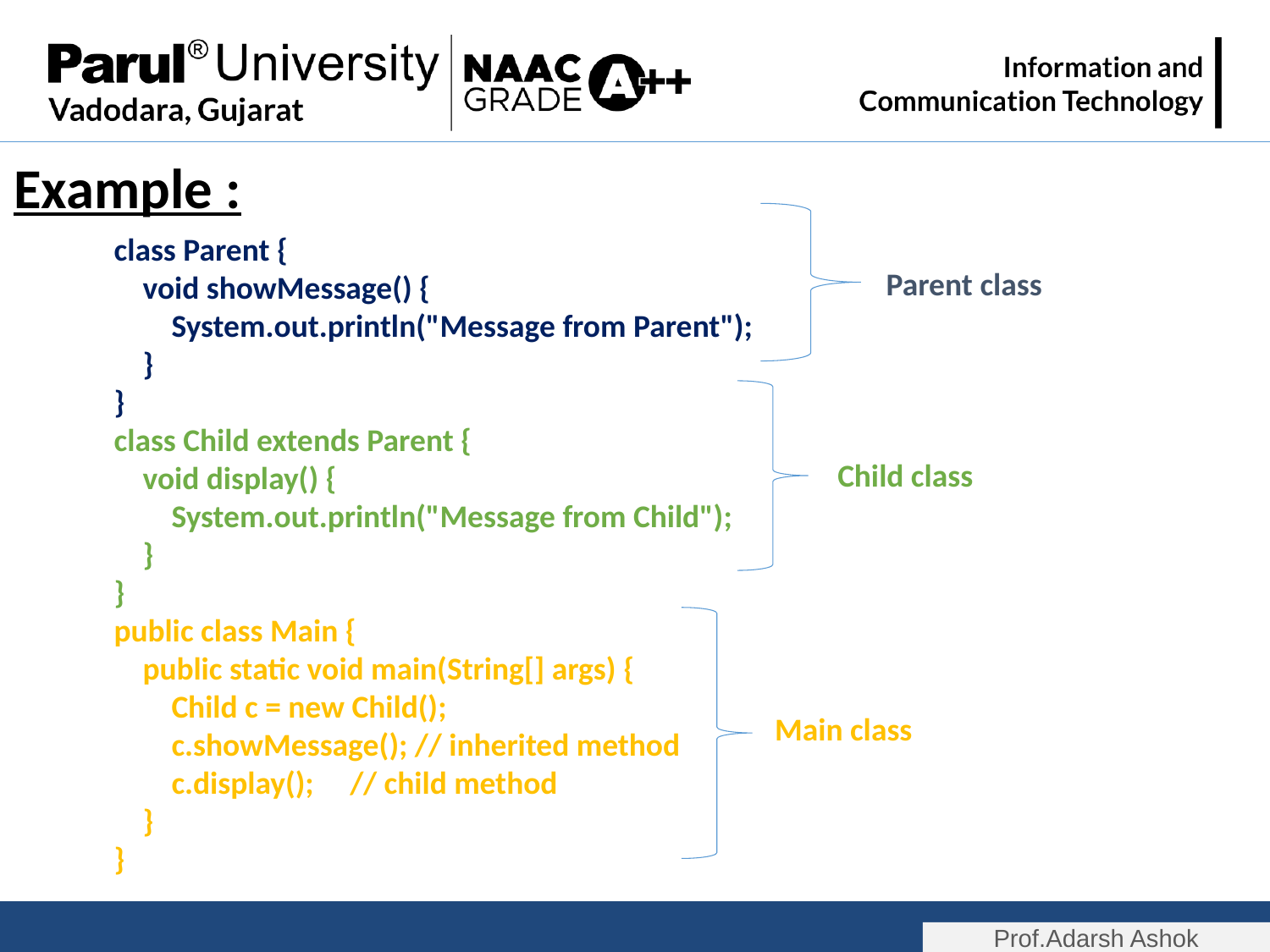

Example :

class Parent {
    void showMessage() {
        System.out.println("Message from Parent");
    }
}
class Child extends Parent {
    void display() {
        System.out.println("Message from Child");
    }
}
public class Main {
    public static void main(String[] args) {
        Child c = new Child();
        c.showMessage(); // inherited method
        c.display();     // child method
    }
}
Parent class

Child class

Main class
Prof.Adarsh Ashok